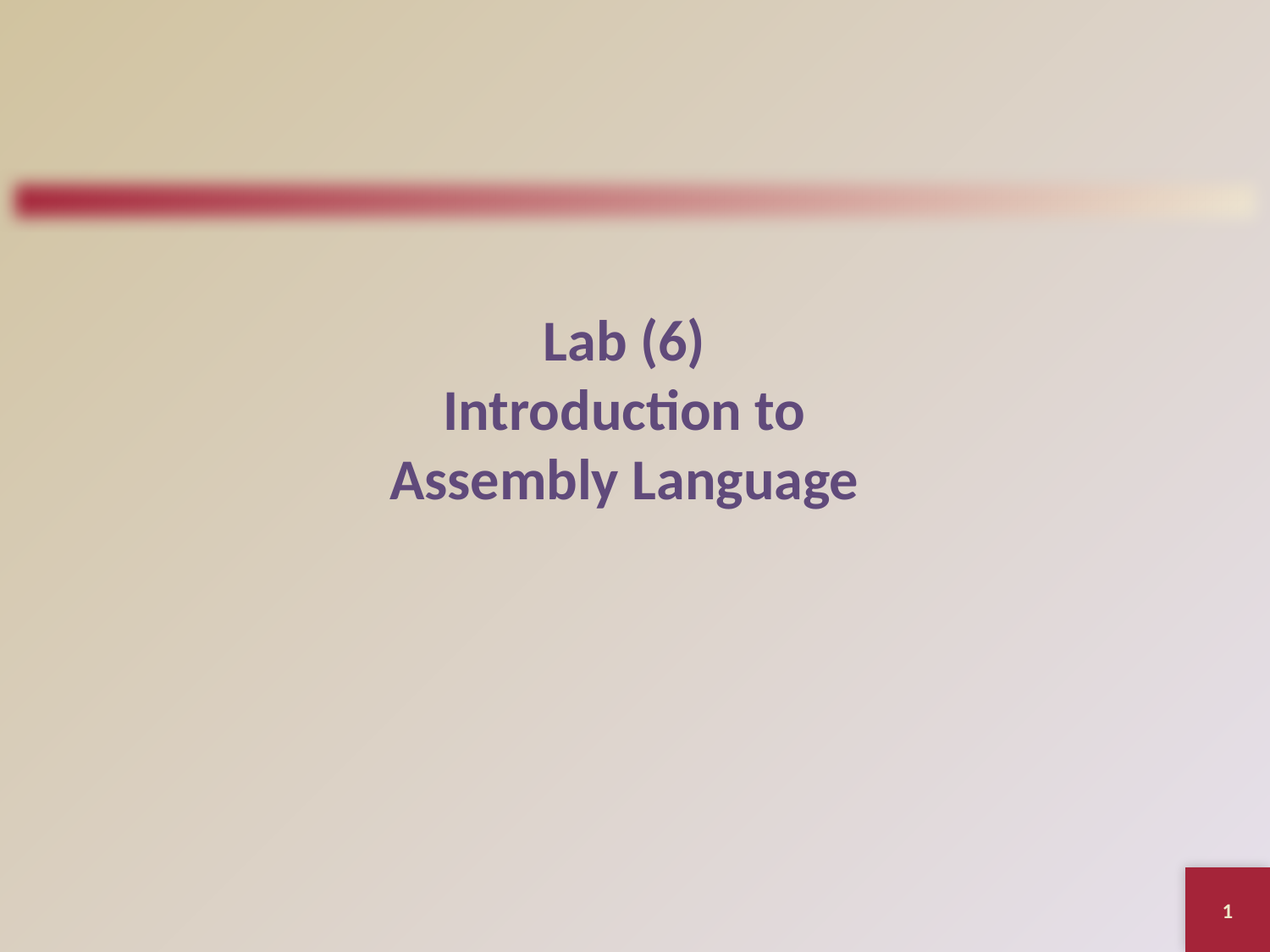

# Lab (6) Introduction to Assembly Language

1